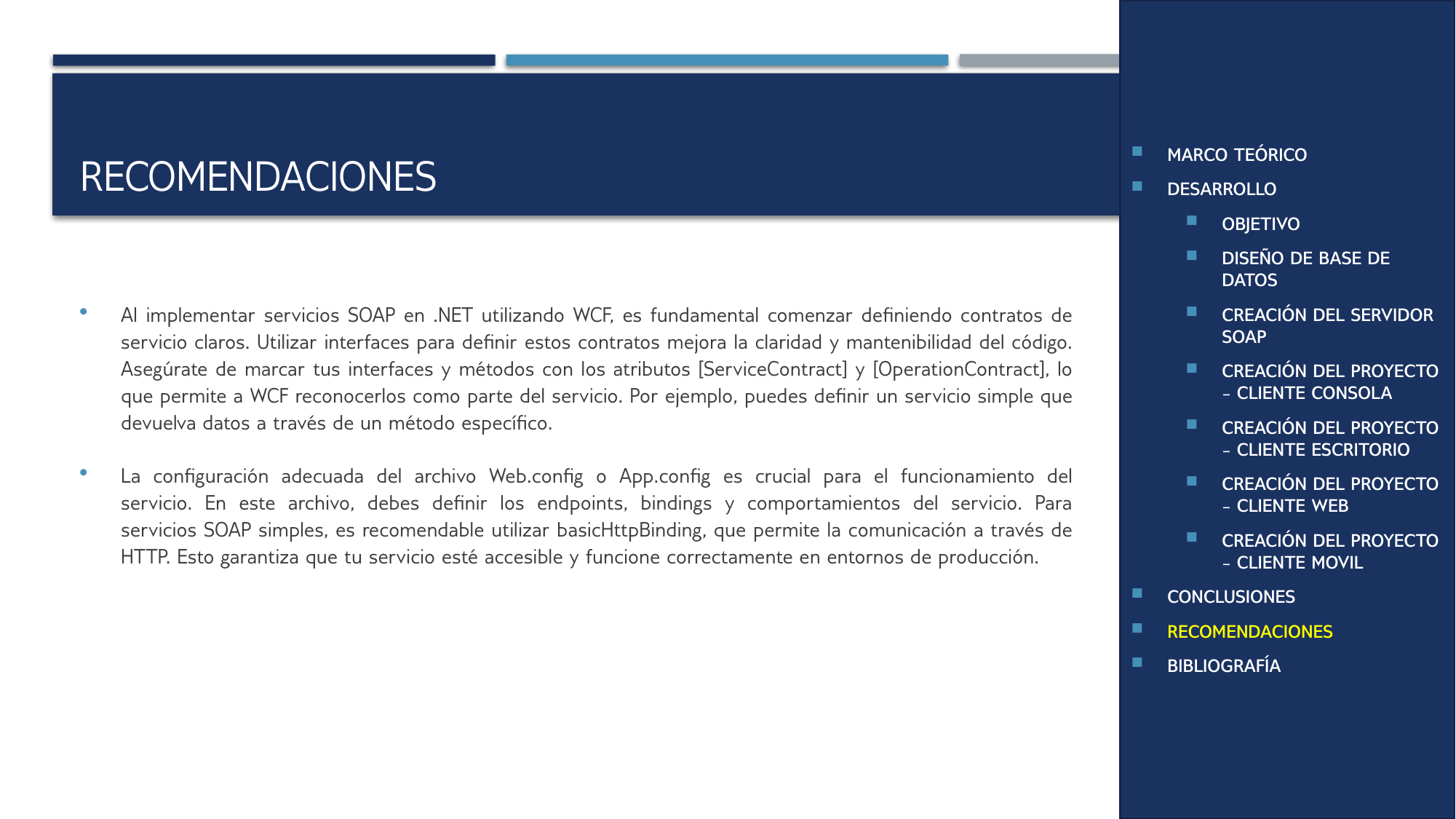

MARCO TEÓRICO
DESARROLLO
OBJETIVO
DISEÑO DE BASE DE DATOS
CREACIÓN DEL SERVIDOR SOAP
CREACIÓN DEL PROYECTO – CLIENTE CONSOLA
CREACIÓN DEL PROYECTO – CLIENTE ESCRITORIO
CREACIÓN DEL PROYECTO – CLIENTE WEB
CREACIÓN DEL PROYECTO – CLIENTE MOVIL
CONCLUSIONES
RECOMENDACIONES
BIBLIOGRAFÍA
# Recomendaciones
Al implementar servicios SOAP en .NET utilizando WCF, es fundamental comenzar definiendo contratos de servicio claros. Utilizar interfaces para definir estos contratos mejora la claridad y mantenibilidad del código. Asegúrate de marcar tus interfaces y métodos con los atributos [ServiceContract] y [OperationContract], lo que permite a WCF reconocerlos como parte del servicio. Por ejemplo, puedes definir un servicio simple que devuelva datos a través de un método específico.

La configuración adecuada del archivo Web.config o App.config es crucial para el funcionamiento del servicio. En este archivo, debes definir los endpoints, bindings y comportamientos del servicio. Para servicios SOAP simples, es recomendable utilizar basicHttpBinding, que permite la comunicación a través de HTTP. Esto garantiza que tu servicio esté accesible y funcione correctamente en entornos de producción.